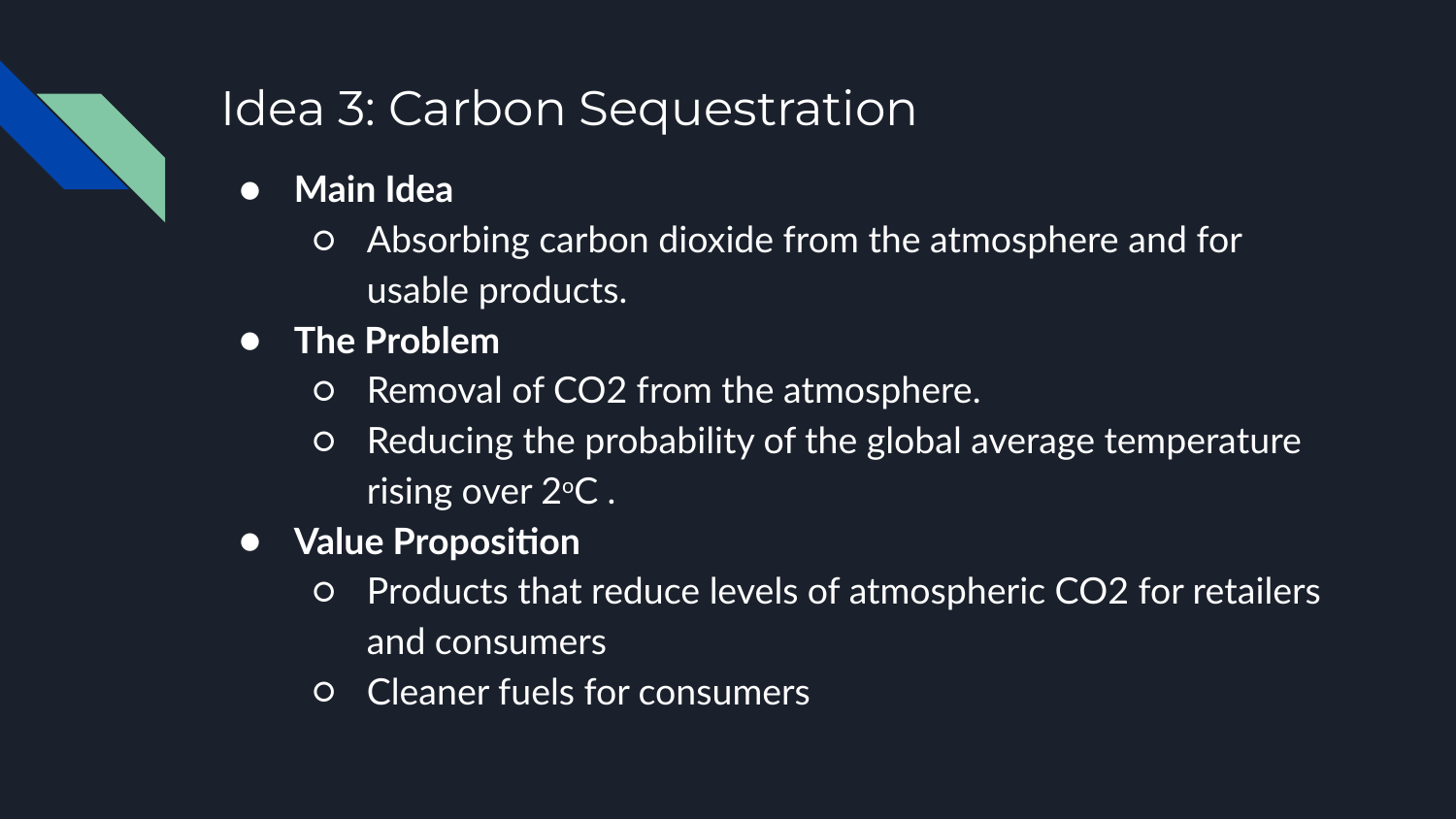

# Idea 3: Carbon Sequestration
Main Idea
Absorbing carbon dioxide from the atmosphere and for usable products.
The Problem
Removal of CO2 from the atmosphere.
Reducing the probability of the global average temperature rising over 2oC .
Value Proposition
Products that reduce levels of atmospheric CO2 for retailers and consumers
Cleaner fuels for consumers